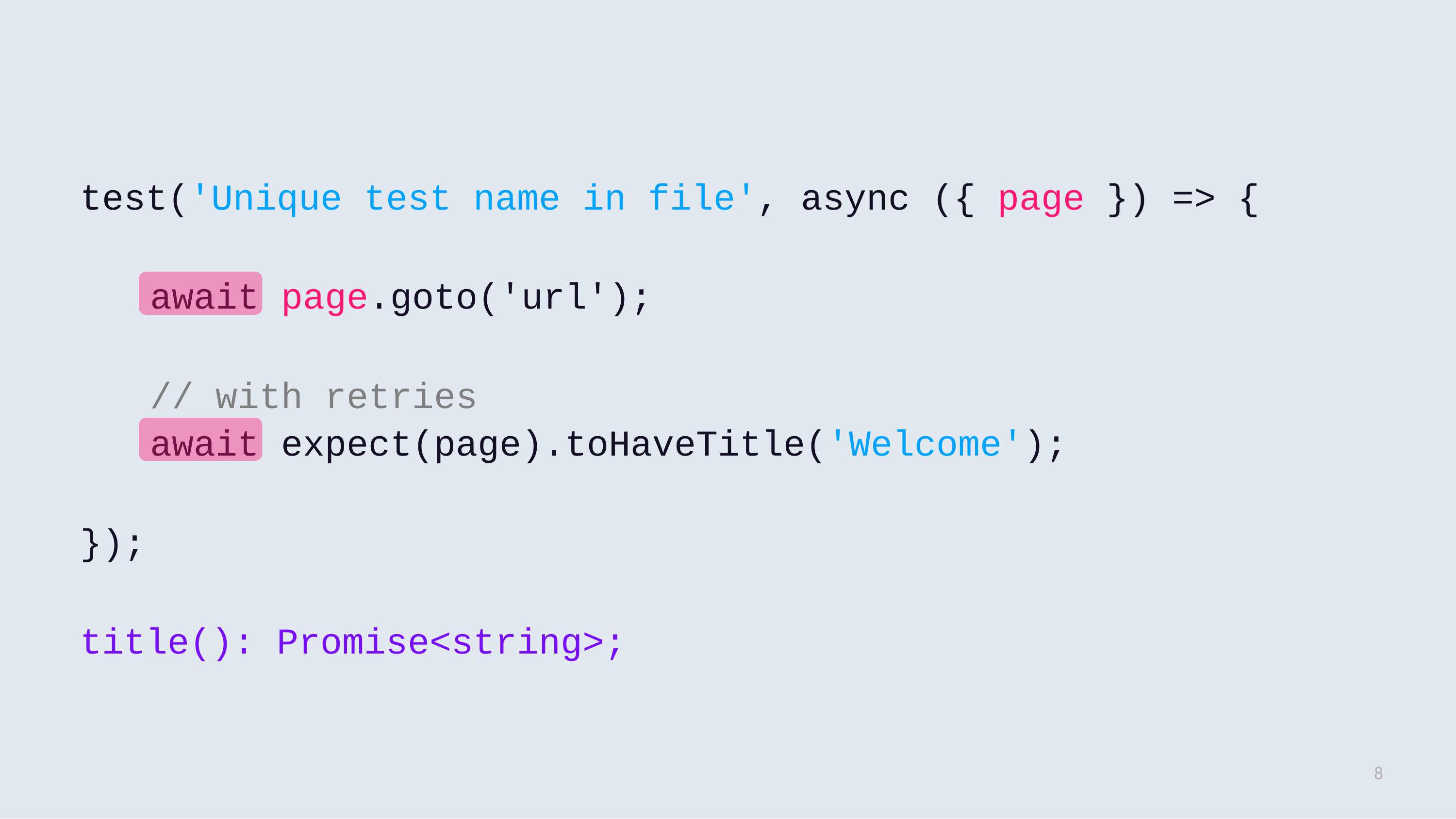

test('Unique test name in file', async ({ page }) => {

await page.goto('url');

// with retries
await expect(page).toHaveTitle('Welcome');

});

title(): Promise<string>;

8